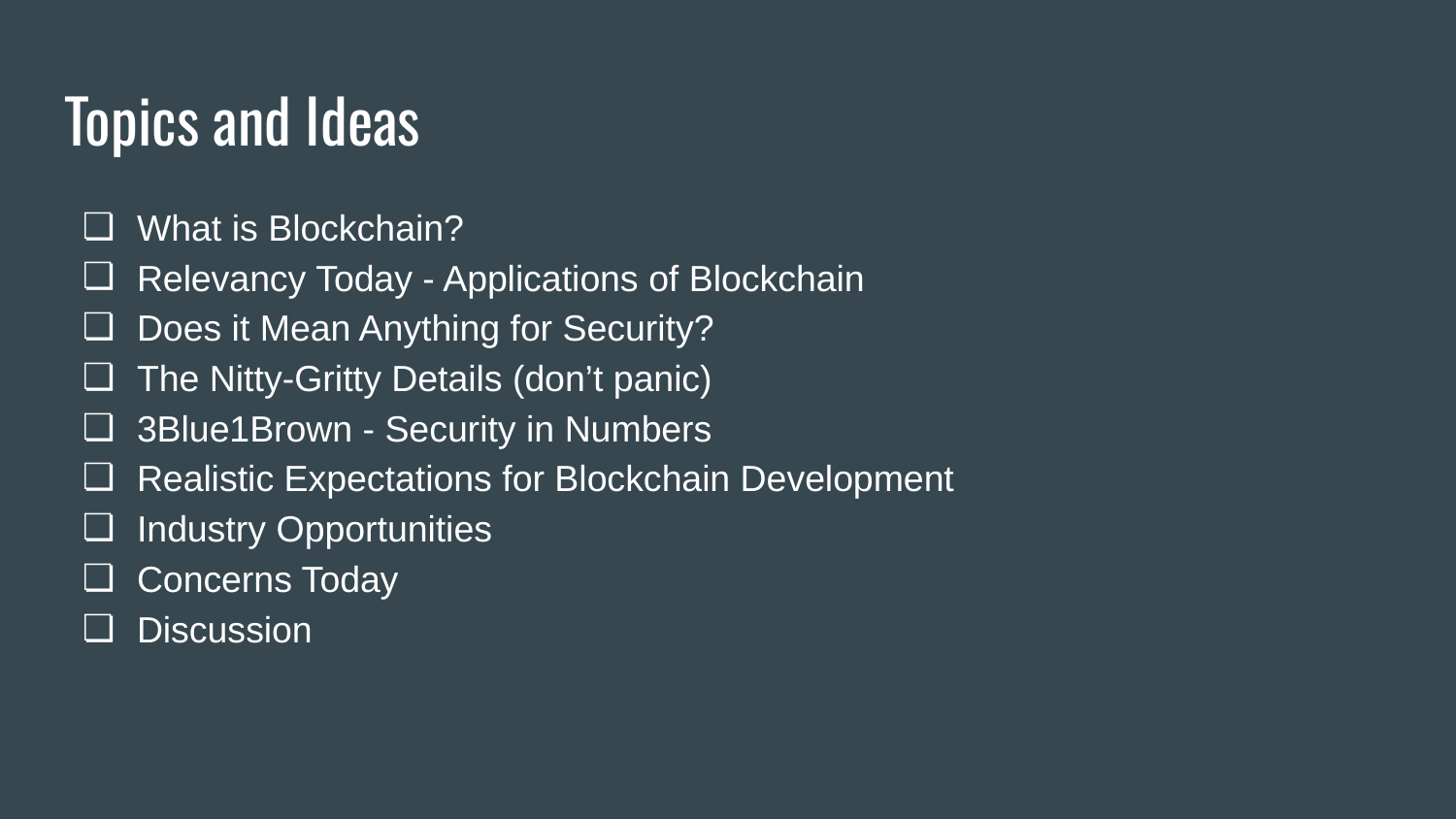

# Topics and Ideas
What is Blockchain?
Relevancy Today - Applications of Blockchain
Does it Mean Anything for Security?
The Nitty-Gritty Details (don’t panic)
3Blue1Brown - Security in Numbers
Realistic Expectations for Blockchain Development
Industry Opportunities
Concerns Today
Discussion